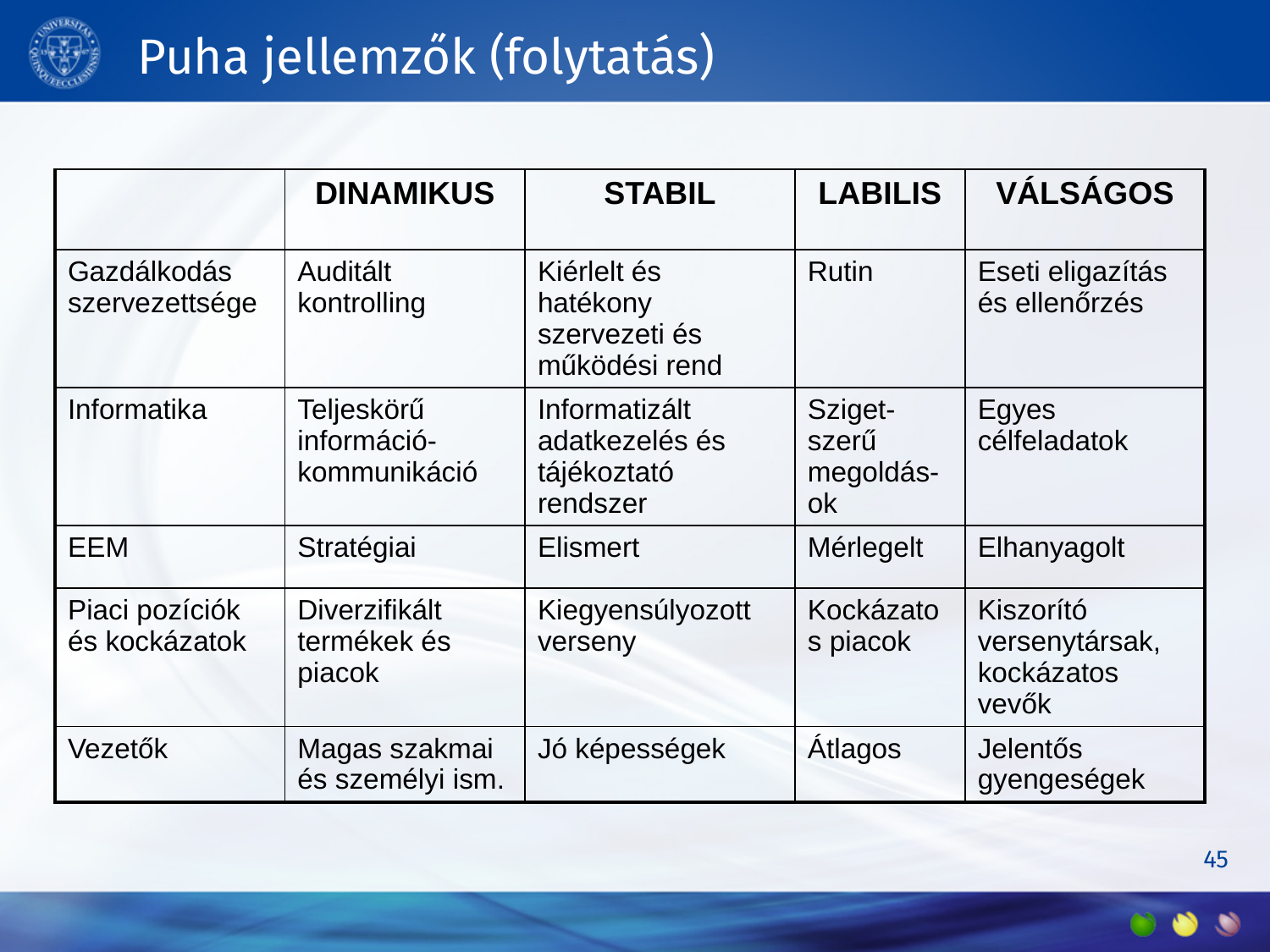

# Puha jellemzők (folytatás)
|  | DINAMIKUS | STABIL | LABILIS | VÁLSÁGOS |
| --- | --- | --- | --- | --- |
| Gazdálkodás szervezettsége | Auditált kontrolling | Kiérlelt és hatékony szervezeti és működési rend | Rutin | Eseti eligazítás és ellenőrzés |
| Informatika | Teljeskörű információ-kommunikáció | Informatizált adatkezelés és tájékoztató rendszer | Sziget-szerű megoldás-ok | Egyes célfeladatok |
| EEM | Stratégiai | Elismert | Mérlegelt | Elhanyagolt |
| Piaci pozíciók és kockázatok | Diverzifikált termékek és piacok | Kiegyensúlyozott verseny | Kockázatos piacok | Kiszorító versenytársak, kockázatos vevők |
| Vezetők | Magas szakmai és személyi ism. | Jó képességek | Átlagos | Jelentős gyengeségek |
45